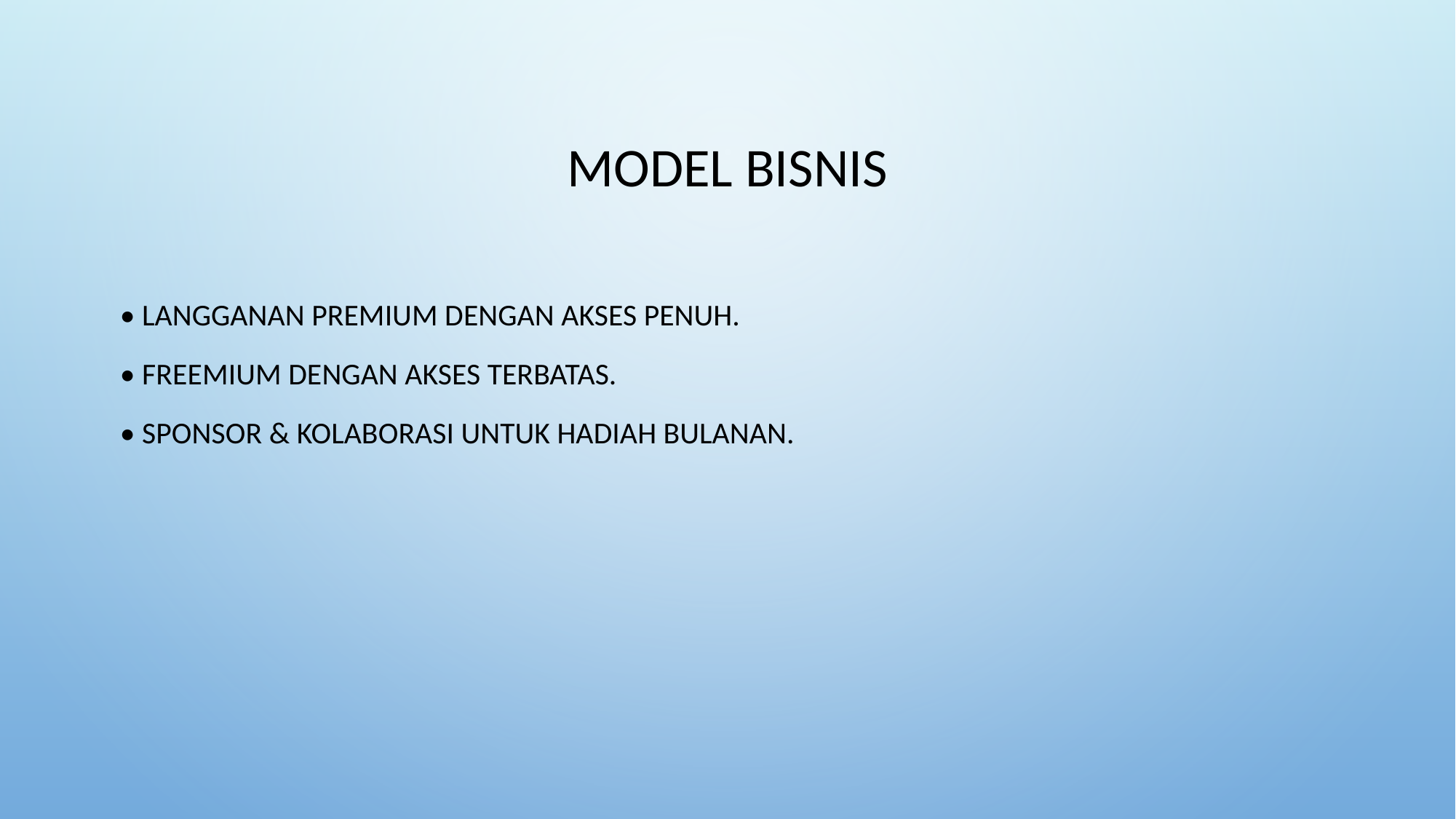

# Model Bisnis
• Langganan premium dengan akses penuh.
• Freemium dengan akses terbatas.
• Sponsor & kolaborasi untuk hadiah bulanan.